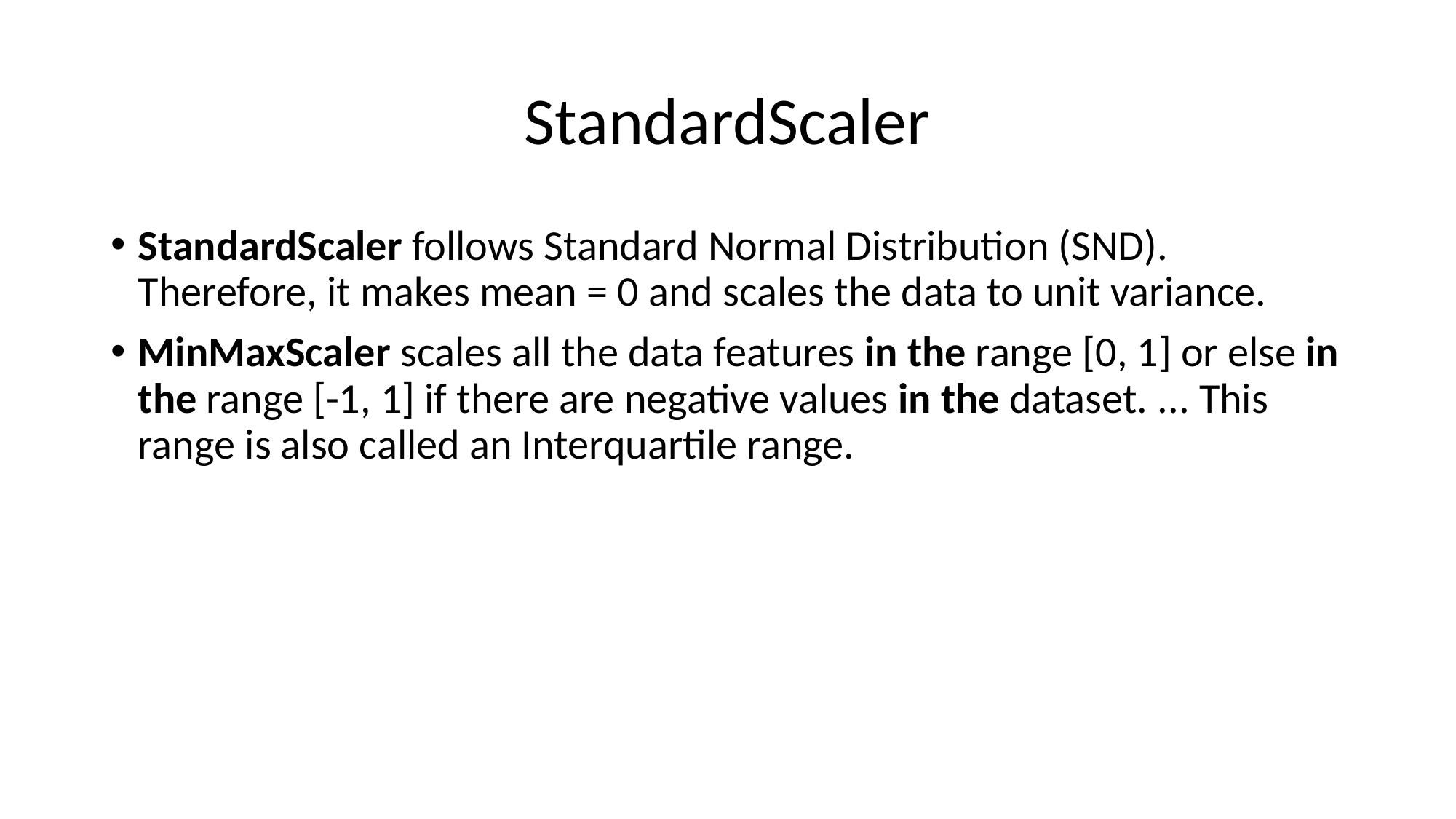

# StandardScaler
StandardScaler follows Standard Normal Distribution (SND). Therefore, it makes mean = 0 and scales the data to unit variance.
MinMaxScaler scales all the data features in the range [0, 1] or else in the range [-1, 1] if there are negative values in the dataset. ... This range is also called an Interquartile range.